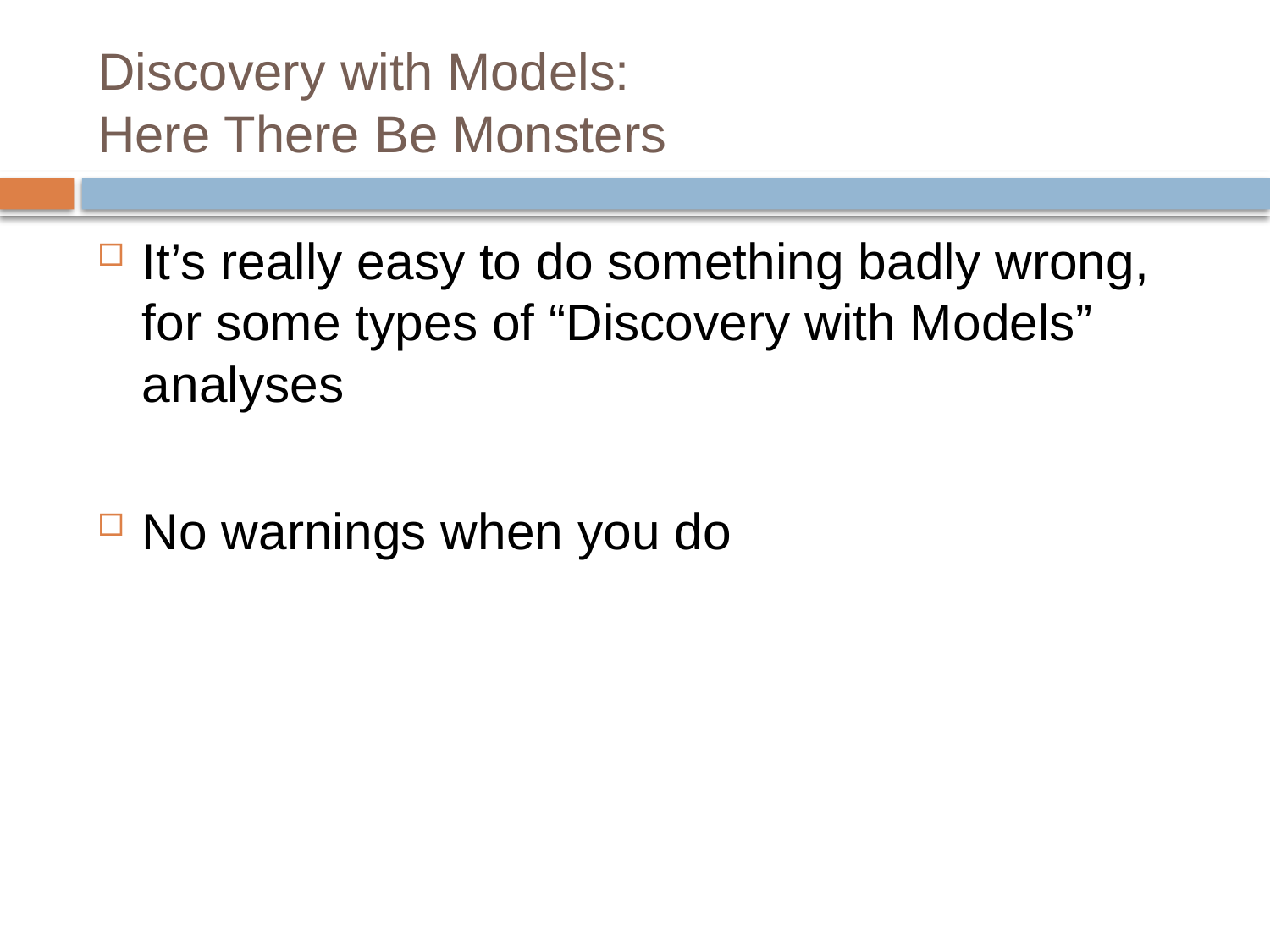

# Discovery with Models: Here There Be Monsters
It’s really easy to do something badly wrong, for some types of “Discovery with Models” analyses

No warnings when you do